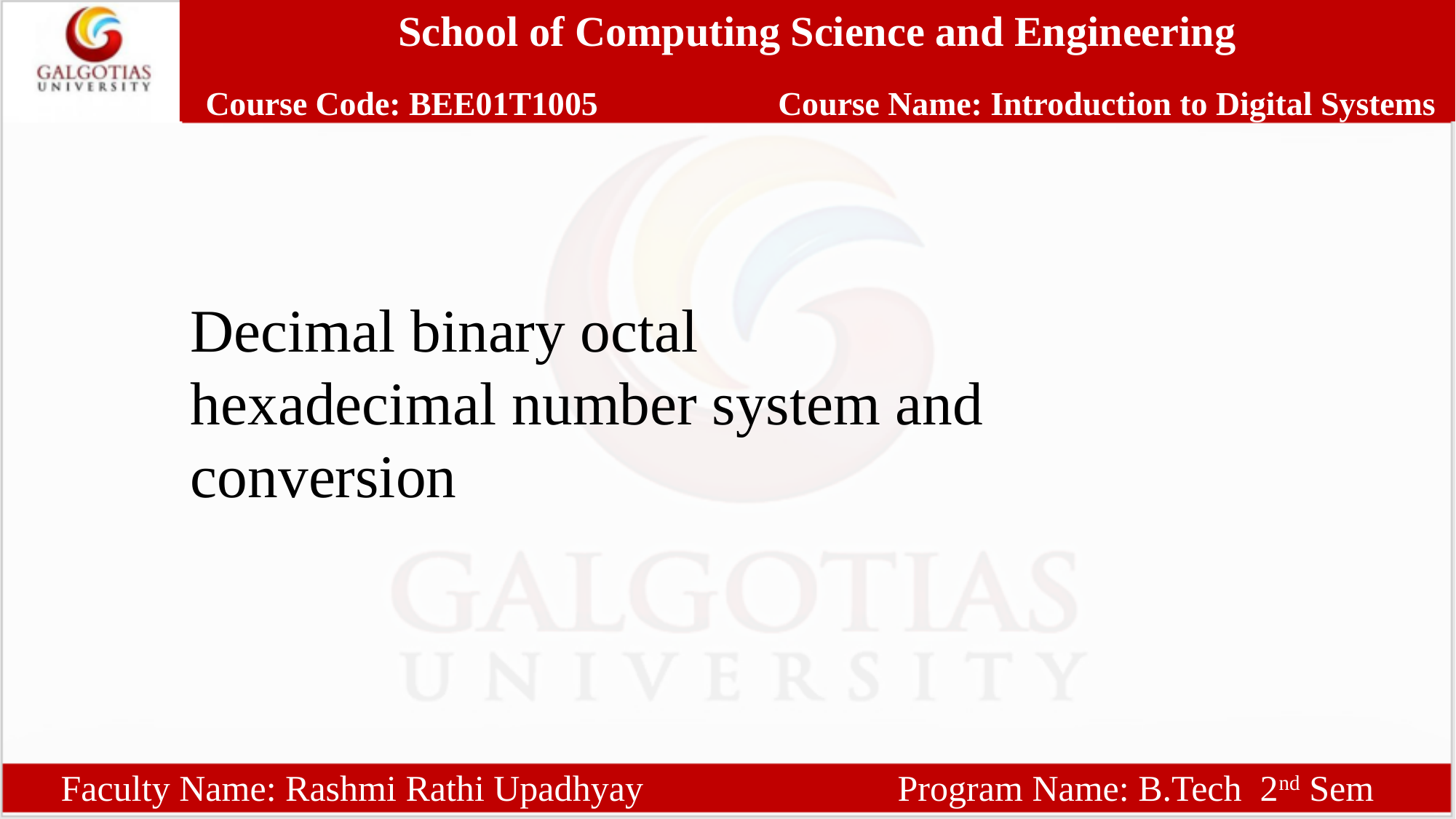

School of Computing Science and Engineering
 Course Code: BEE01T1005		     Course Name: Introduction to Digital Systems

Decimal binary octal hexadecimal number system and conversion
Faculty Name: Rashmi Rathi Upadhyay                            Program Name: B.Tech  2nd Sem